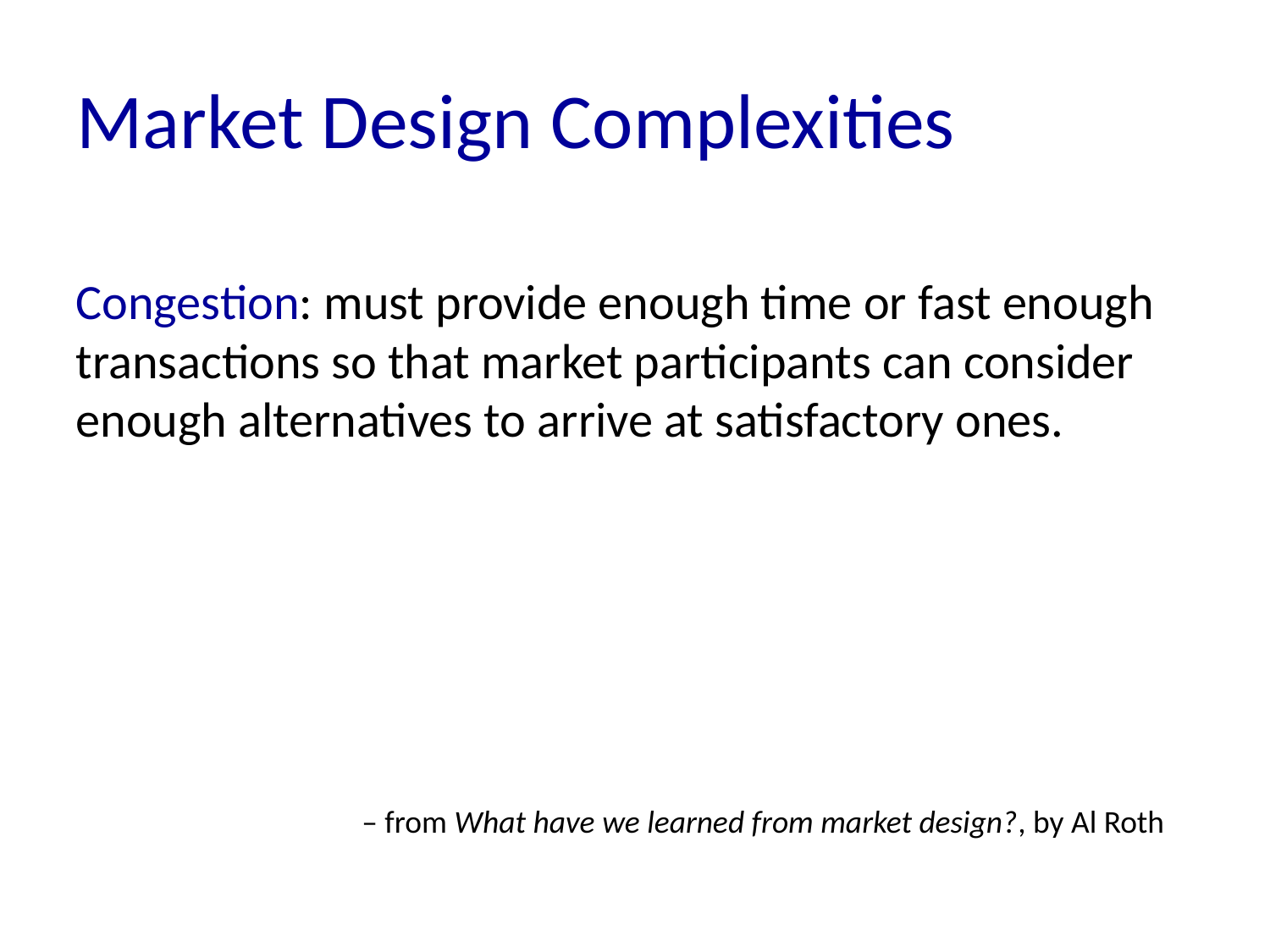

# Market Design Complexities
Congestion: must provide enough time or fast enough transactions so that market participants can consider enough alternatives to arrive at satisfactory ones.

– from What have we learned from market design?, by Al Roth